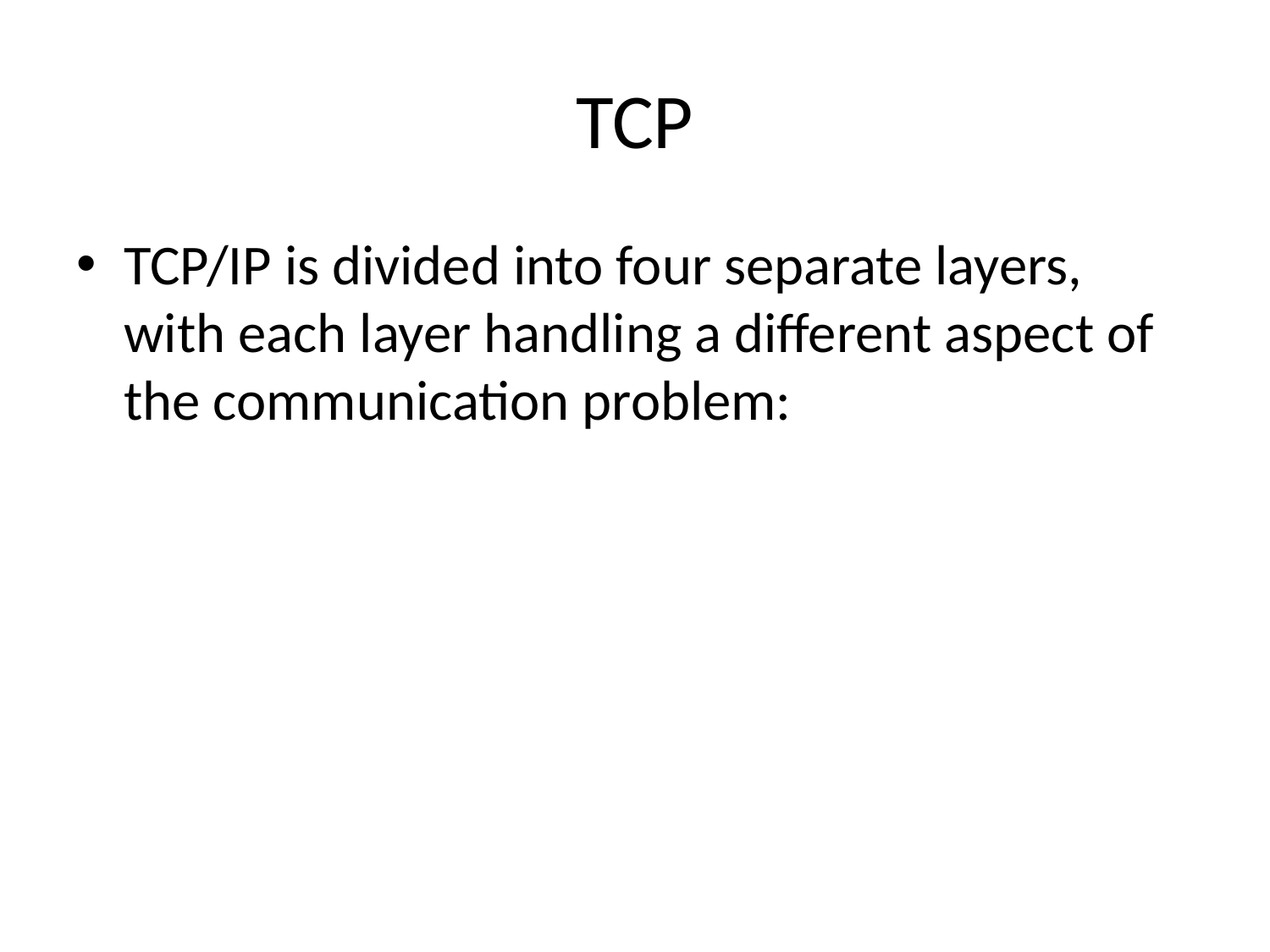

# TCP
TCP/IP is divided into four separate layers, with each layer handling a different aspect of the communication problem: